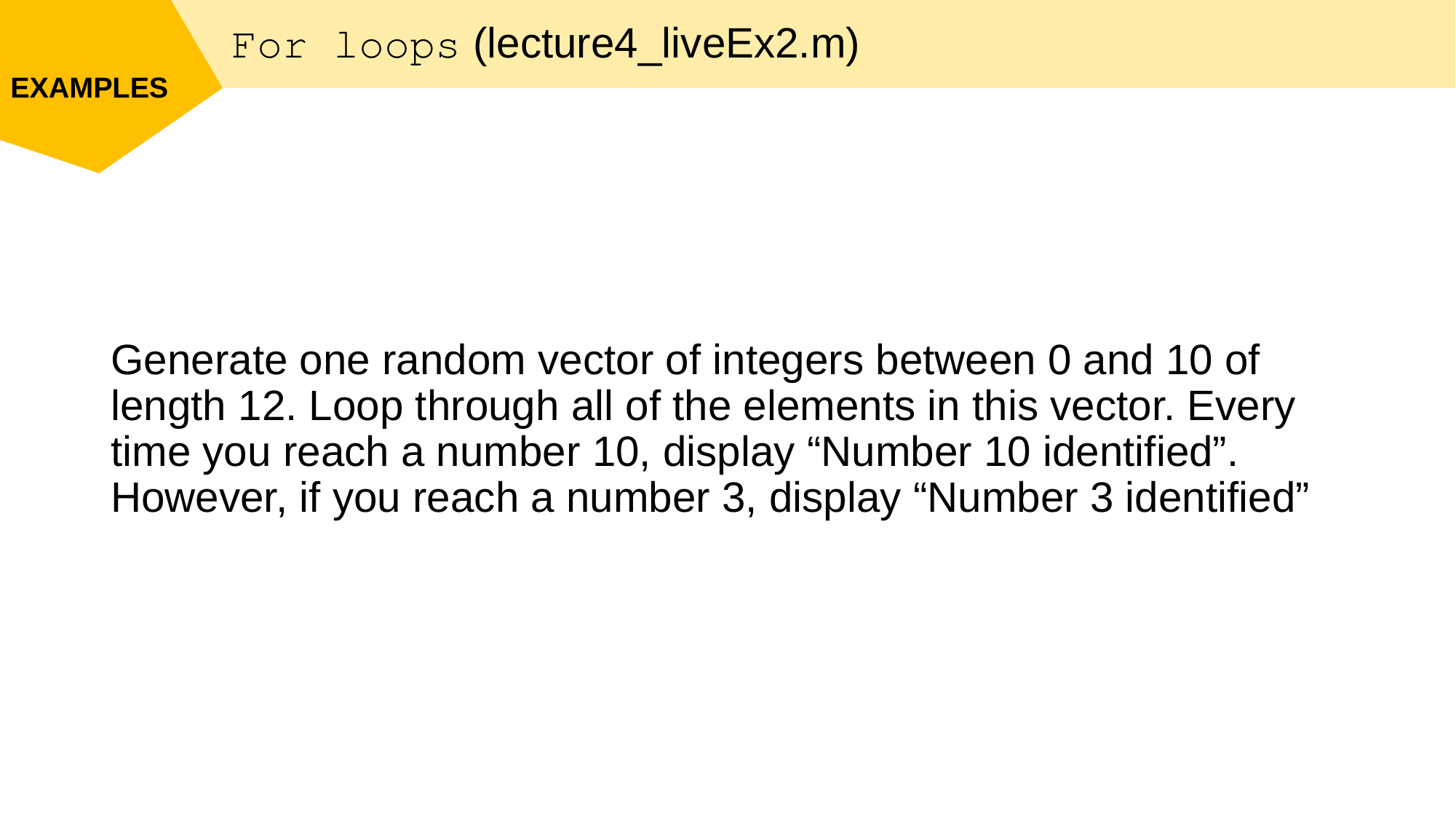

For loops (lecture4_liveEx2.m)
Generate one random vector of integers between 0 and 10 of length 12. Loop through all of the elements in this vector. Every time you reach a number 10, display “Number 10 identified”. However, if you reach a number 3, display “Number 3 identified”